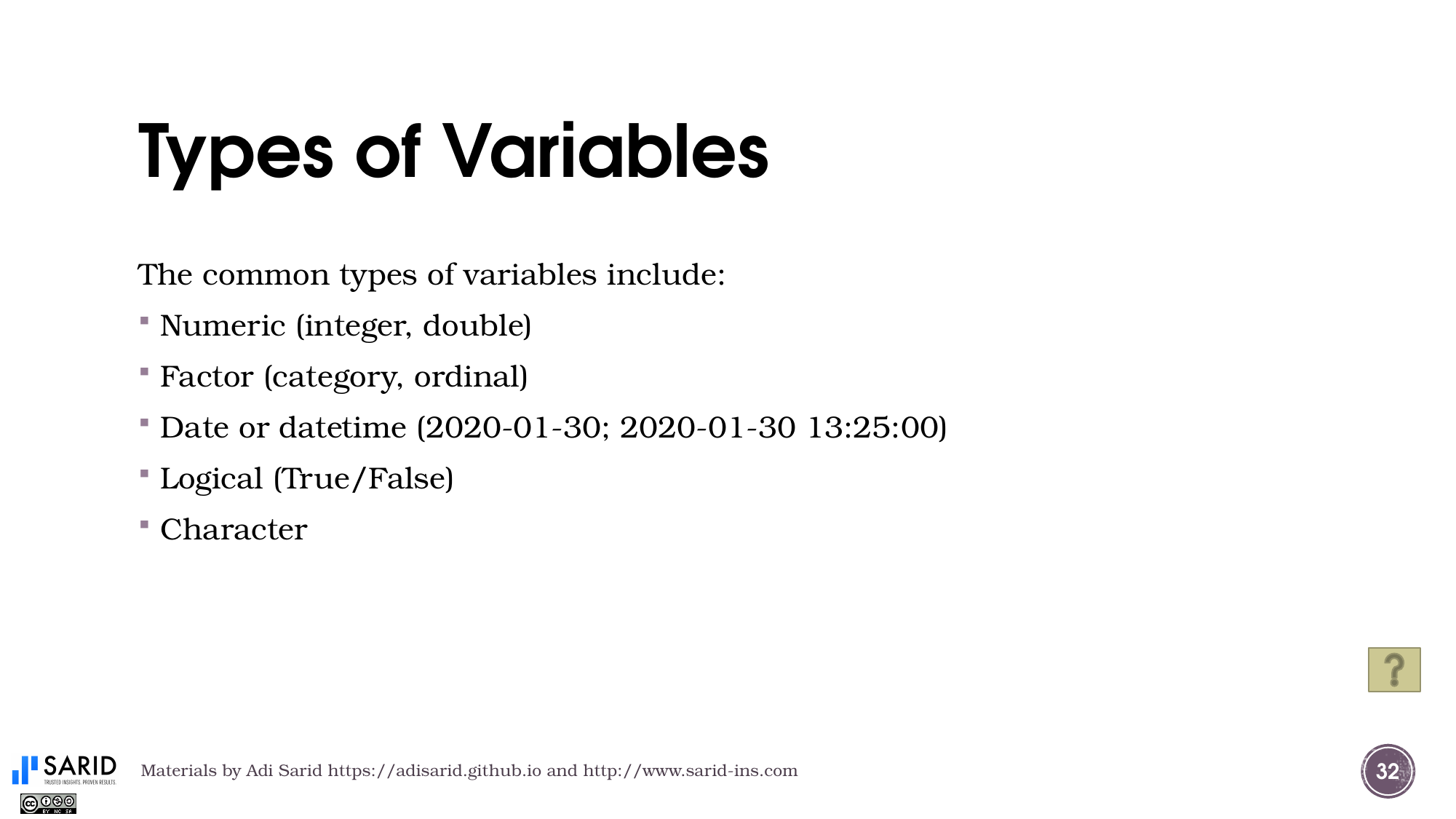

# Types of Variables
The common types of variables include:
Numeric (integer, double)
Factor (category, ordinal)
Date or datetime (2020-01-30; 2020-01-30 13:25:00)
Logical (True/False)
Character

Materials by Adi Sarid https://adisarid.github.io and http://www.sarid-ins.com
32